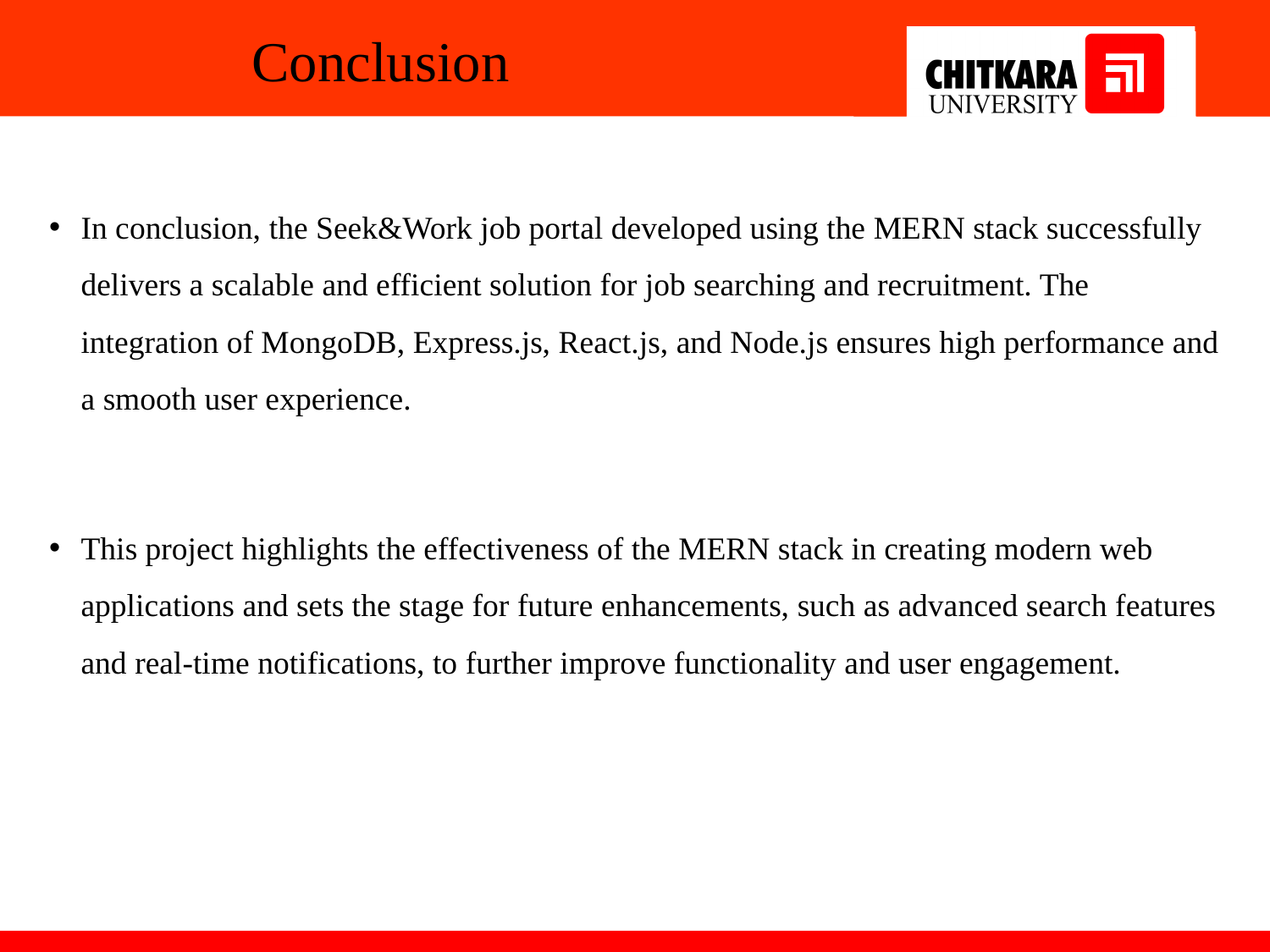

# Conclusion

In conclusion, the Seek&Work job portal developed using the MERN stack successfully delivers a scalable and efficient solution for job searching and recruitment. The integration of MongoDB, Express.js, React.js, and Node.js ensures high performance and a smooth user experience.

This project highlights the effectiveness of the MERN stack in creating modern web applications and sets the stage for future enhancements, such as advanced search features and real-time notifications, to further improve functionality and user engagement.